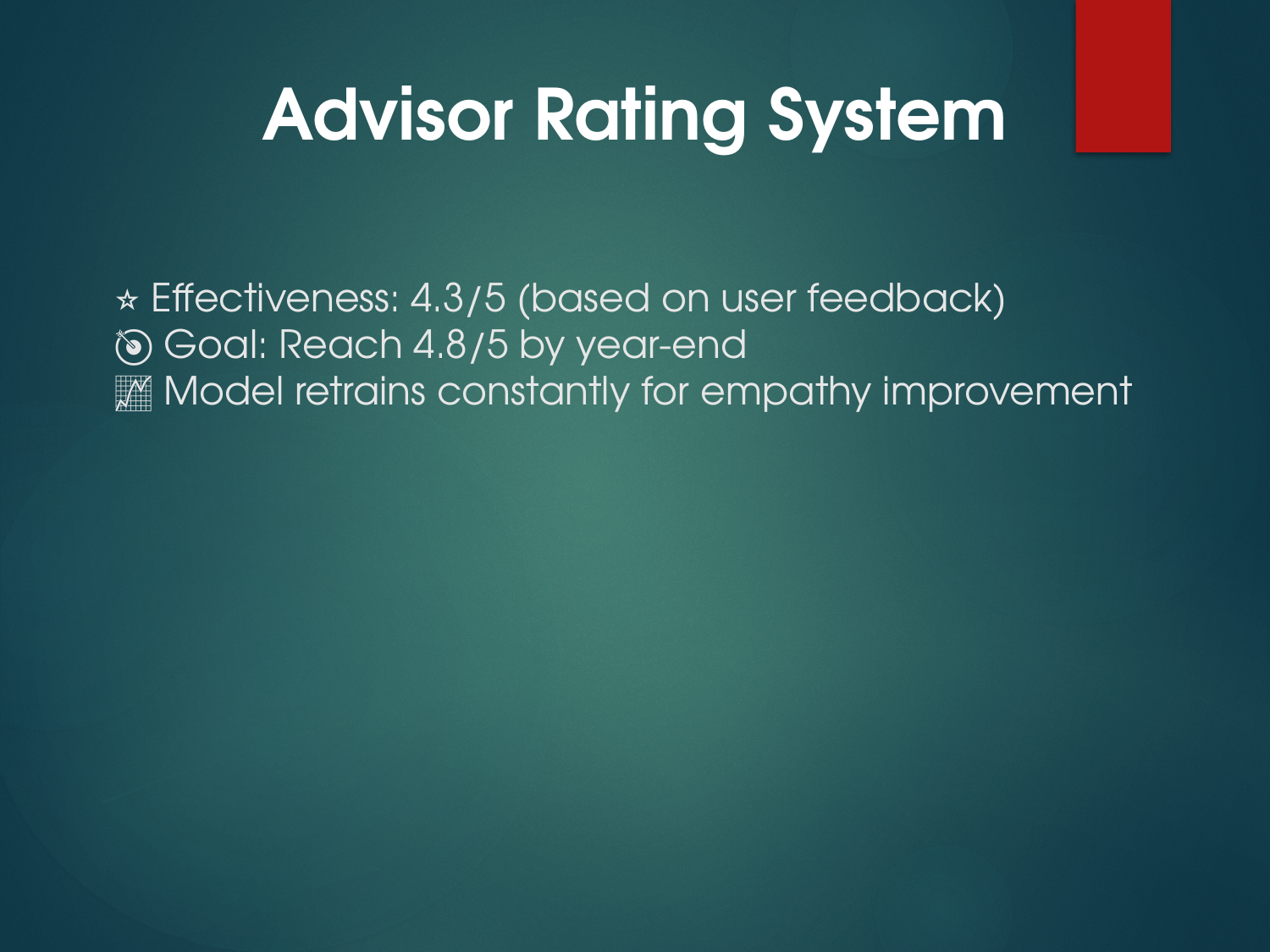

Advisor Rating System

⭐ Effectiveness: 4.3/5 (based on user feedback)
🎯 Goal: Reach 4.8/5 by year-end
📈 Model retrains constantly for empathy improvement